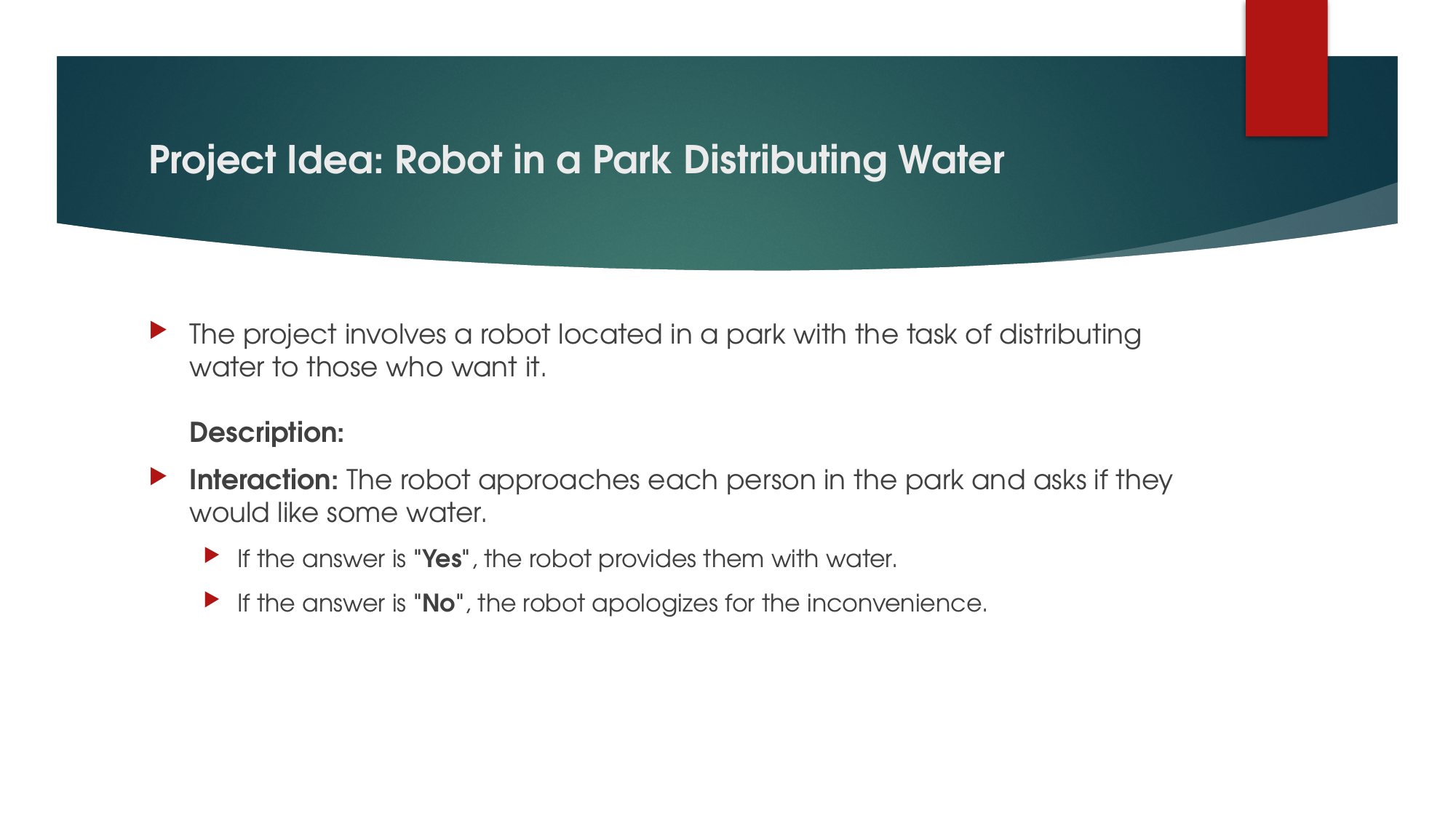

# Project Idea: Robot in a Park Distributing Water
The project involves a robot located in a park with the task of distributing water to those who want it.
Description:
Interaction: The robot approaches each person in the park and asks if they would like some water.
If the answer is "Yes", the robot provides them with water.
If the answer is "No", the robot apologizes for the inconvenience.